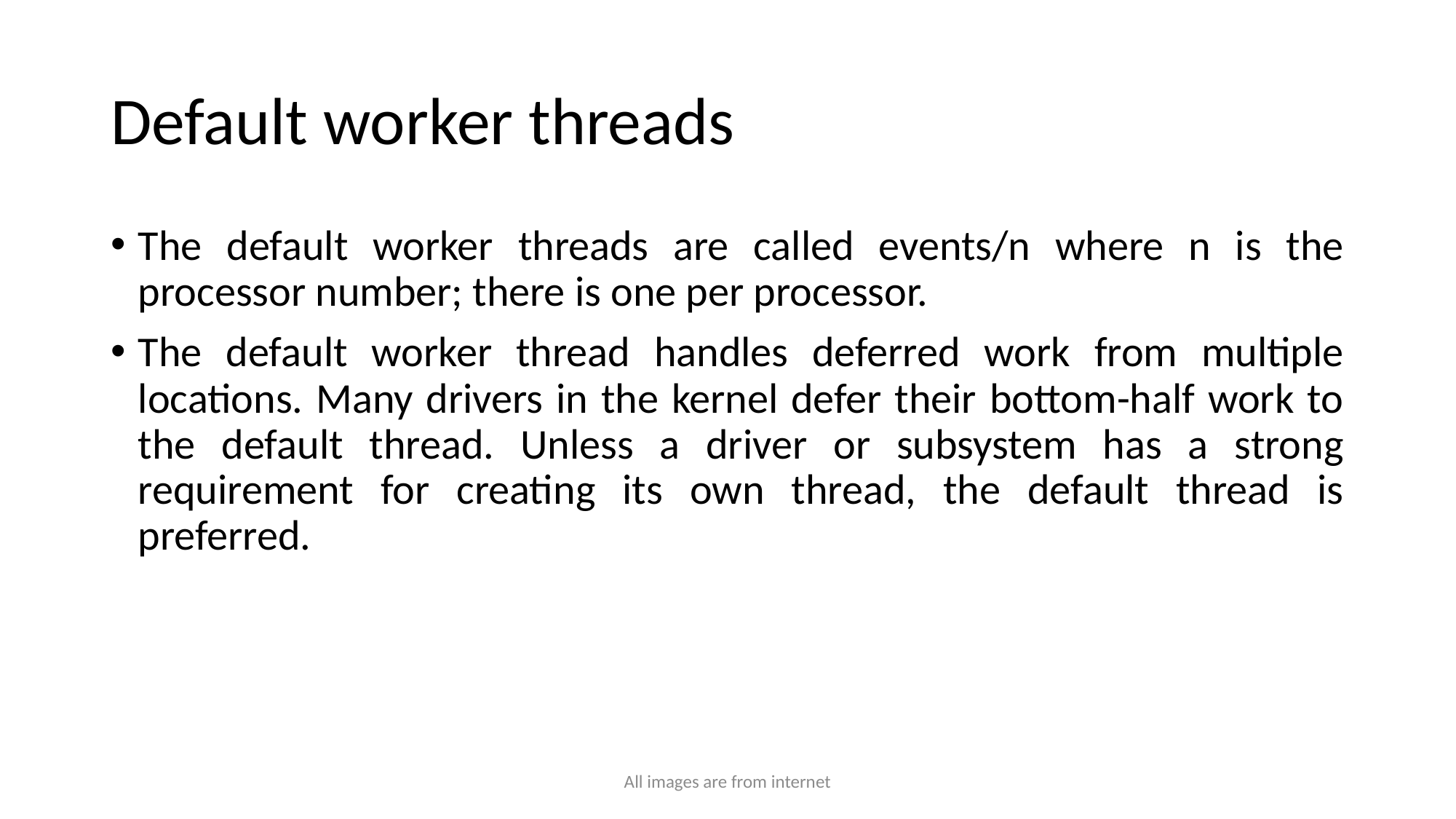

# Default worker threads
The default worker threads are called events/n where n is the processor number; there is one per processor.
The default worker thread handles deferred work from multiple locations. Many drivers in the kernel defer their bottom-half work to the default thread. Unless a driver or subsystem has a strong requirement for creating its own thread, the default thread is preferred.
All images are from internet